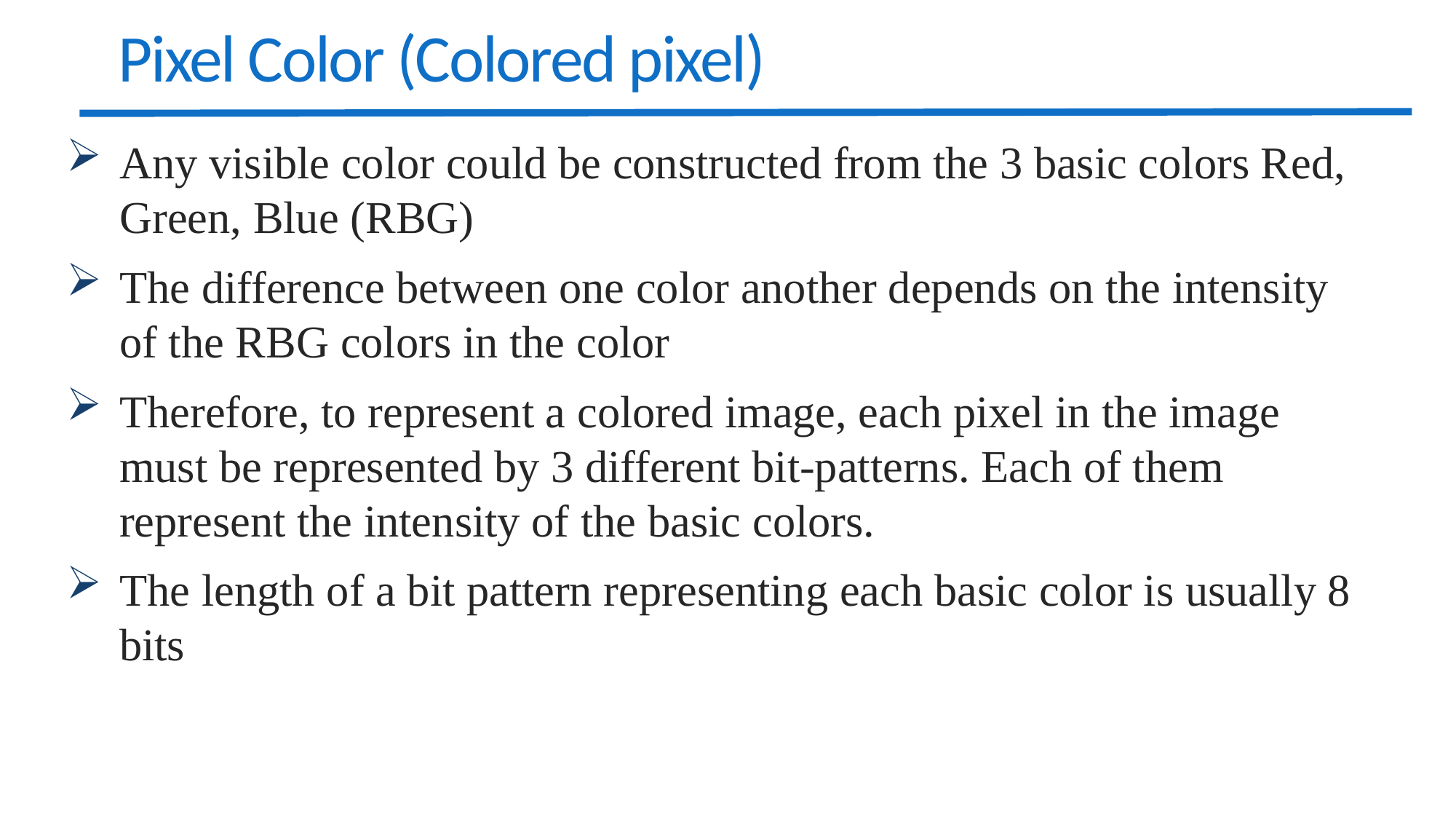

# Pixel Color (Colored pixel)
Any visible color could be constructed from the 3 basic colors Red, Green, Blue (RBG)
The difference between one color another depends on the intensity of the RBG colors in the color
Therefore, to represent a colored image, each pixel in the image must be represented by 3 different bit-patterns. Each of them represent the intensity of the basic colors.
The length of a bit pattern representing each basic color is usually 8 bits